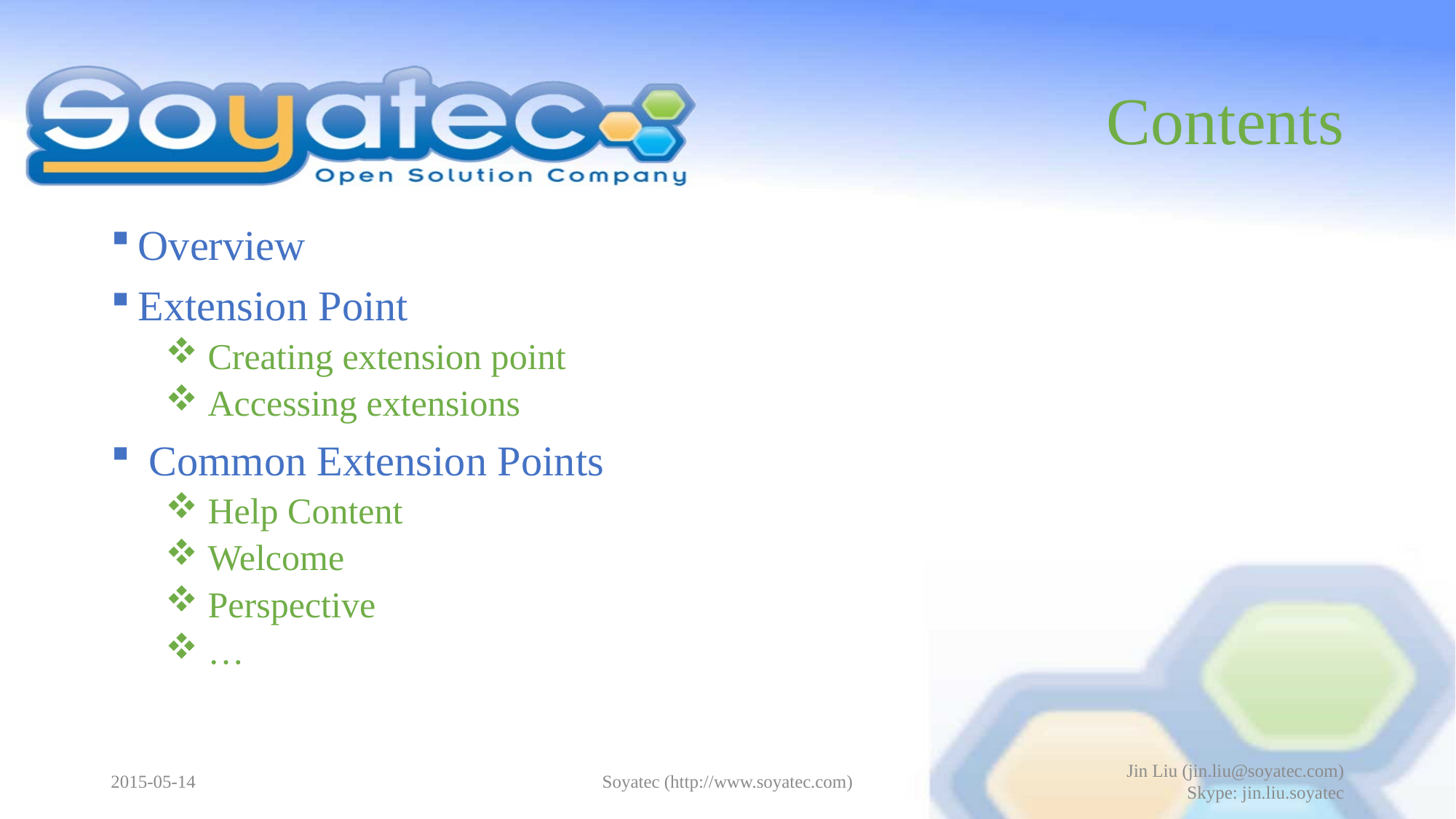

# Contents
Overview
Extension Point
 Creating extension point
 Accessing extensions
 Common Extension Points
 Help Content
 Welcome
 Perspective
 …
2015-05-14
Soyatec (http://www.soyatec.com)
Jin Liu (jin.liu@soyatec.com)
Skype: jin.liu.soyatec